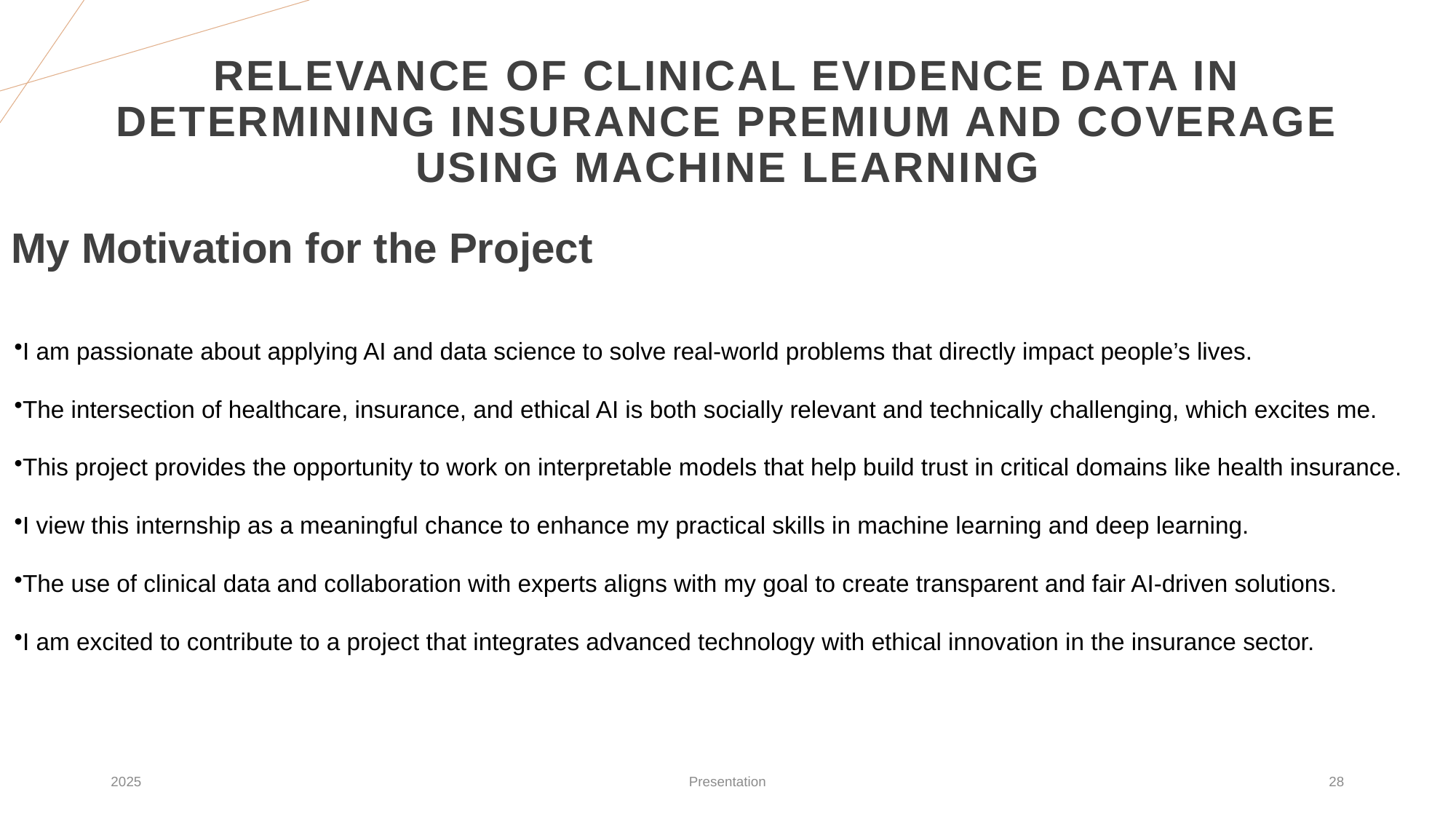

# Relevance of Clinical Evidence Data in Determining Insurance Premium and Coverage Using Machine Learning
My Motivation for the Project

I am passionate about applying AI and data science to solve real-world problems that directly impact people’s lives.

The intersection of healthcare, insurance, and ethical AI is both socially relevant and technically challenging, which excites me.

This project provides the opportunity to work on interpretable models that help build trust in critical domains like health insurance.

I view this internship as a meaningful chance to enhance my practical skills in machine learning and deep learning.

The use of clinical data and collaboration with experts aligns with my goal to create transparent and fair AI-driven solutions.

I am excited to contribute to a project that integrates advanced technology with ethical innovation in the insurance sector.
2025
Presentation
28